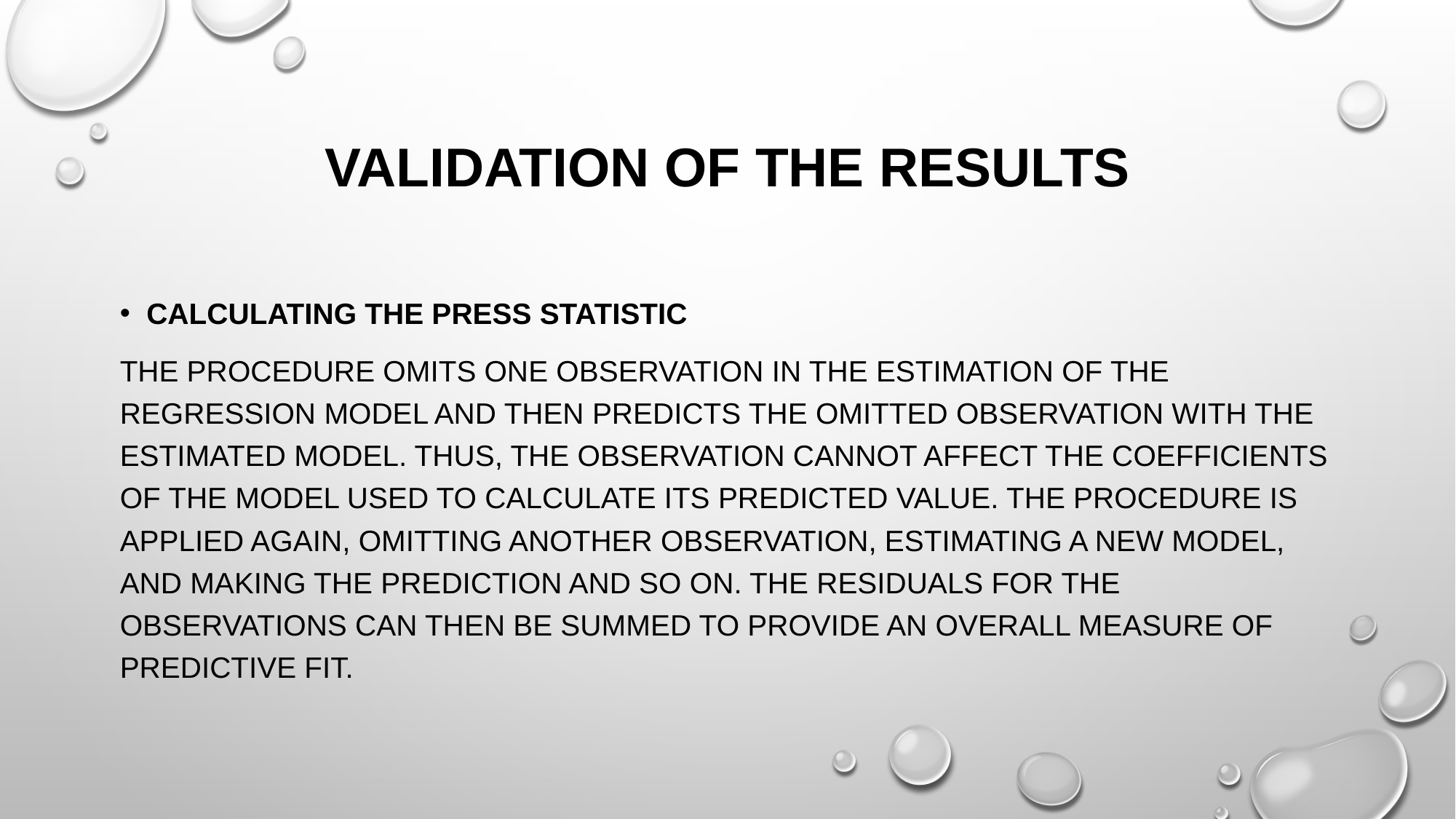

# VALIDATION OF THE RESULTS
Calculating the PRESS Statistic
The procedure omits one observation in the estimation of the regression model and then predicts the omitted observation with the estimated model. Thus, the observation cannot affect the coefficients of the model used to calculate its predicted value. The procedure is applied again, omitting another observation, estimating a new model, and making the prediction and so on. The residuals for the observations can then be summed to provide an overall measure of predictive fit.